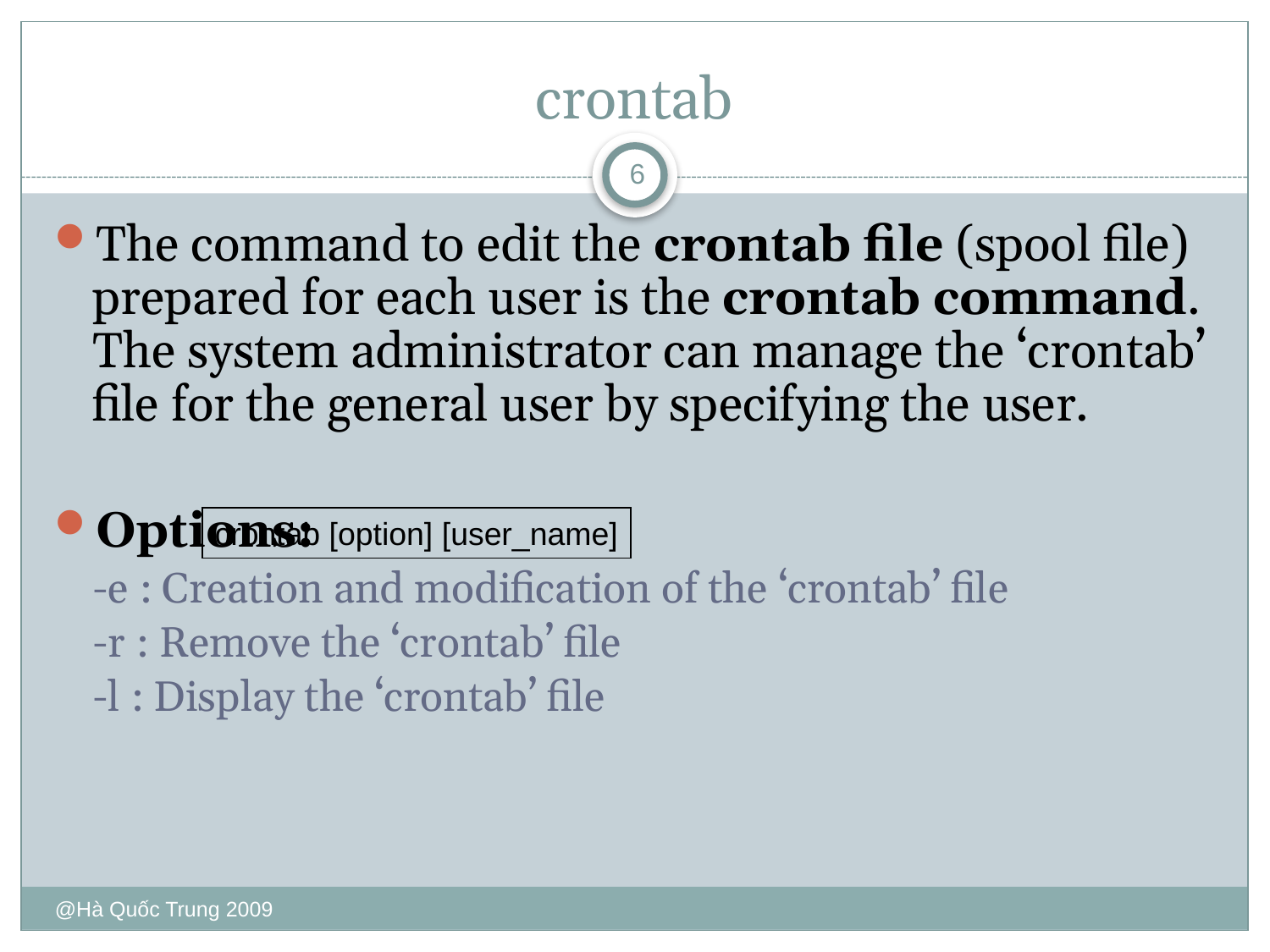

# crontab
6
The command to edit the crontab file (spool file) prepared for each user is the crontab command. The system administrator can manage the ‘crontab’ file for the general user by specifying the user.

Options:
-e : Creation and modification of the ‘crontab’ file
-r : Remove the ‘crontab’ file
-l : Display the ‘crontab’ file

crontab [option] [user_name]
@Hà Quốc Trung 2009